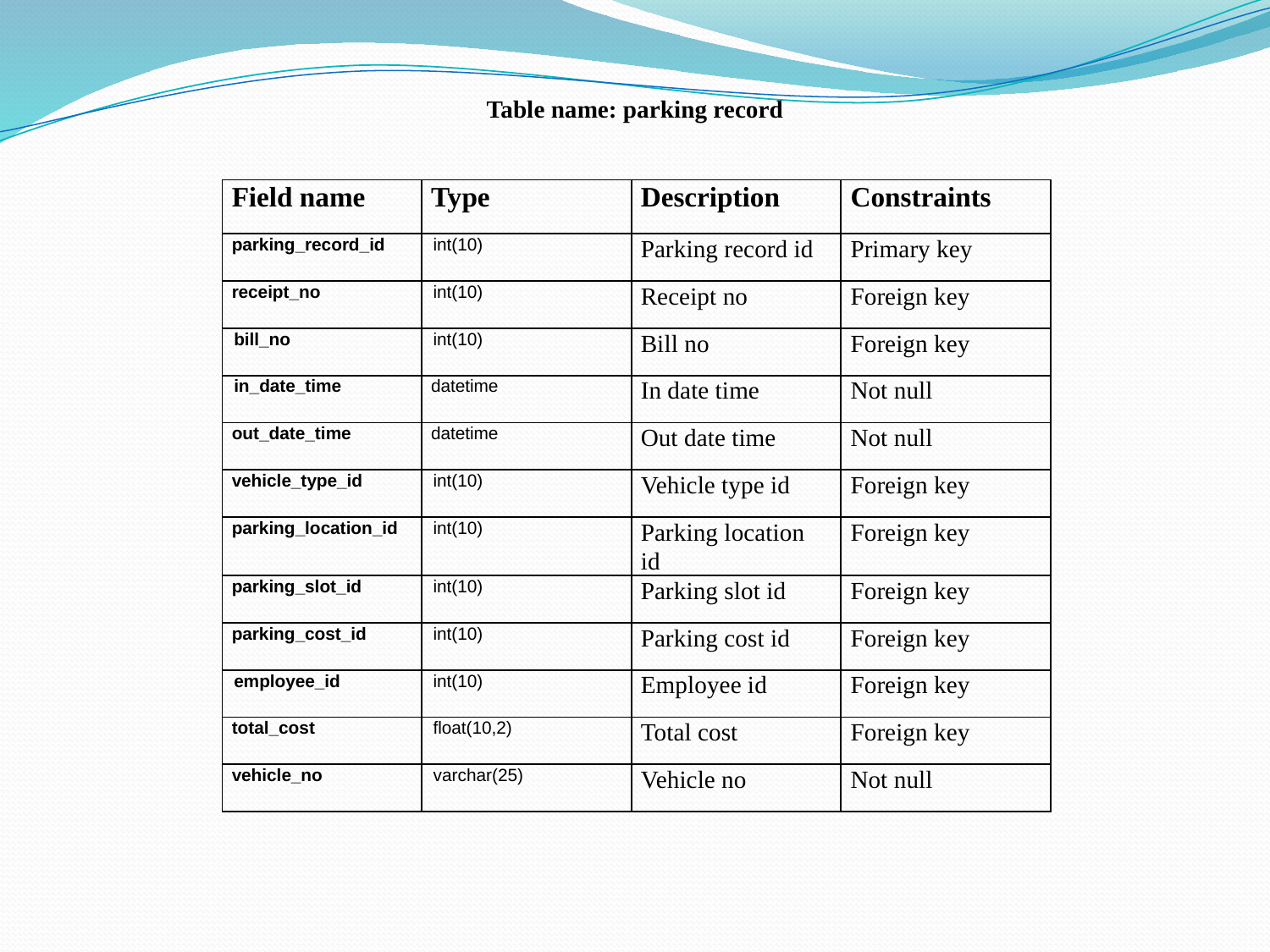

Table name: parking record

| Field name | Type | Description | Constraints |
| --- | --- | --- | --- |
| parking\_record\_id | int(10) | Parking record id | Primary key |
| receipt\_no | int(10) | Receipt no | Foreign key |
| bill\_no | int(10) | Bill no | Foreign key |
| in\_date\_time | datetime | In date time | Not null |
| out\_date\_time | datetime | Out date time | Not null |
| vehicle\_type\_id | int(10) | Vehicle type id | Foreign key |
| parking\_location\_id | int(10) | Parking location id | Foreign key |
| parking\_slot\_id | int(10) | Parking slot id | Foreign key |
| parking\_cost\_id | int(10) | Parking cost id | Foreign key |
| employee\_id | int(10) | Employee id | Foreign key |
| total\_cost | float(10,2) | Total cost | Foreign key |
| vehicle\_no | varchar(25) | Vehicle no | Not null |